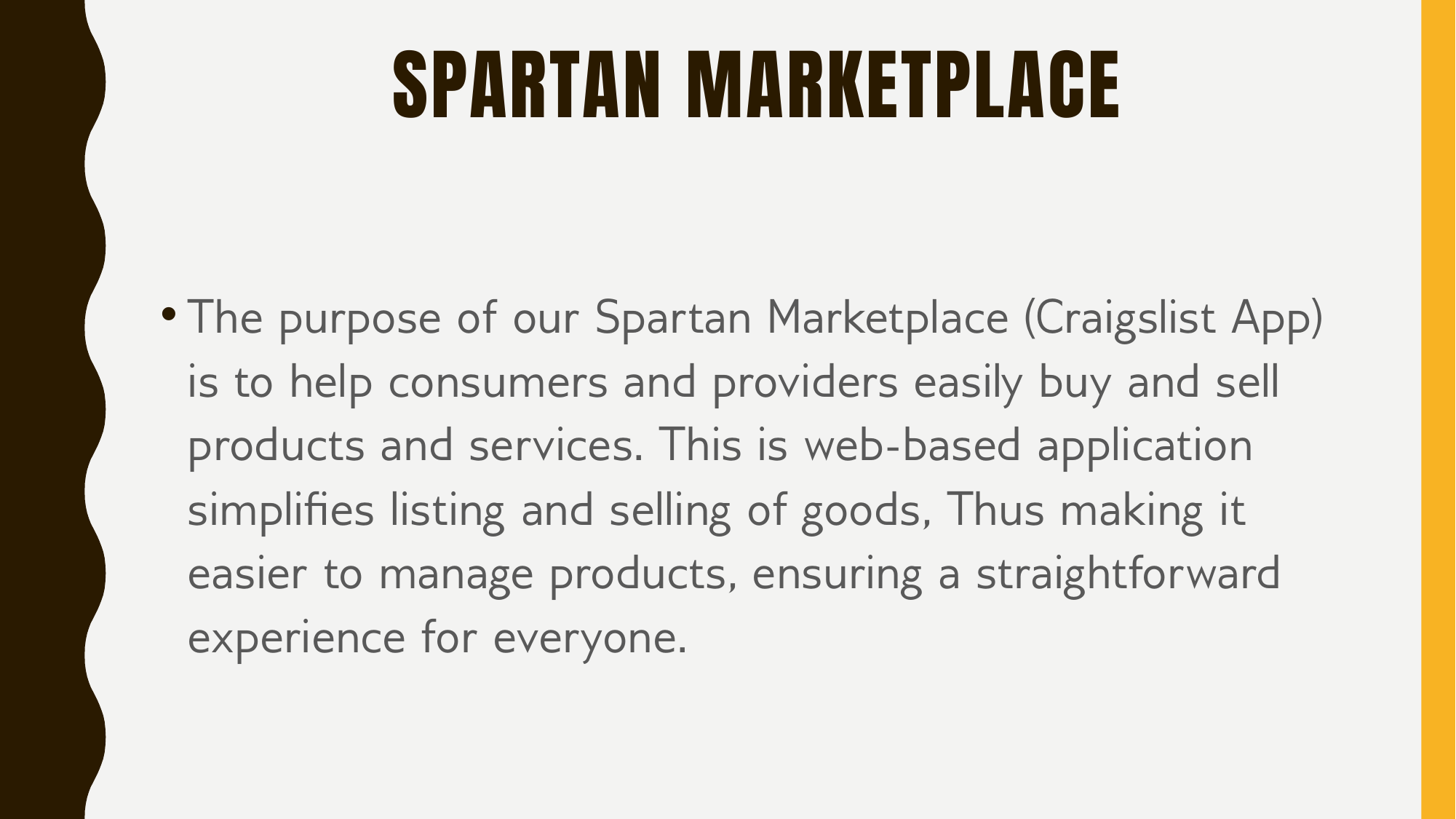

# Spartan Marketplace
The purpose of our Spartan Marketplace (Craigslist App) is to help consumers and providers easily buy and sell products and services. This is web-based application simplifies listing and selling of goods, Thus making it easier to manage products, ensuring a straightforward experience for everyone.